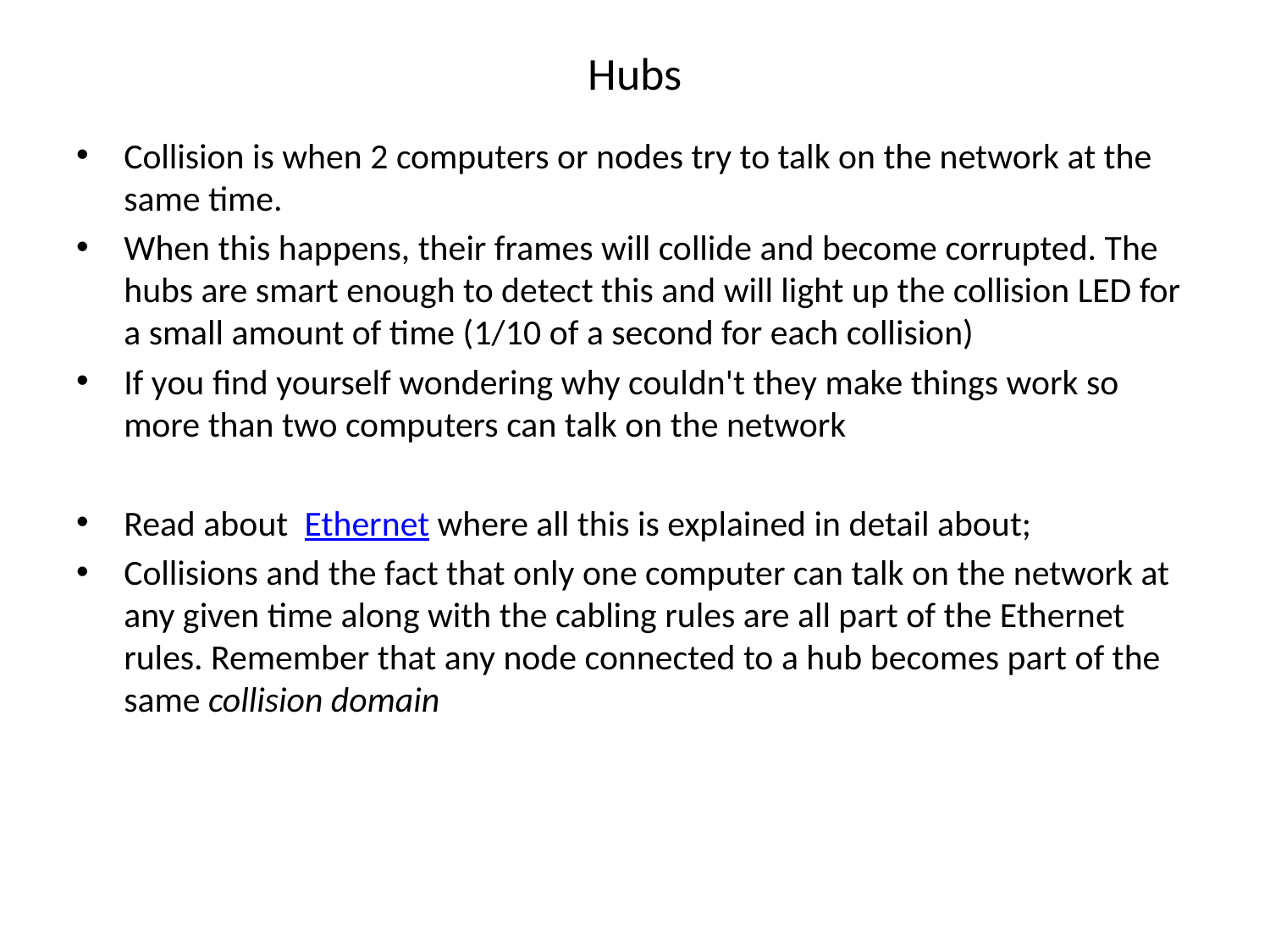

# Hubs
Collision is when 2 computers or nodes try to talk on the network at the same time.
When this happens, their frames will collide and become corrupted. The hubs are smart enough to detect this and will light up the collision LED for a small amount of time (1/10 of a second for each collision)
If you find yourself wondering why couldn't they make things work so more than two computers can talk on the network

Read about  Ethernet where all this is explained in detail about;
Collisions and the fact that only one computer can talk on the network at any given time along with the cabling rules are all part of the Ethernet rules. Remember that any node connected to a hub becomes part of the same collision domain